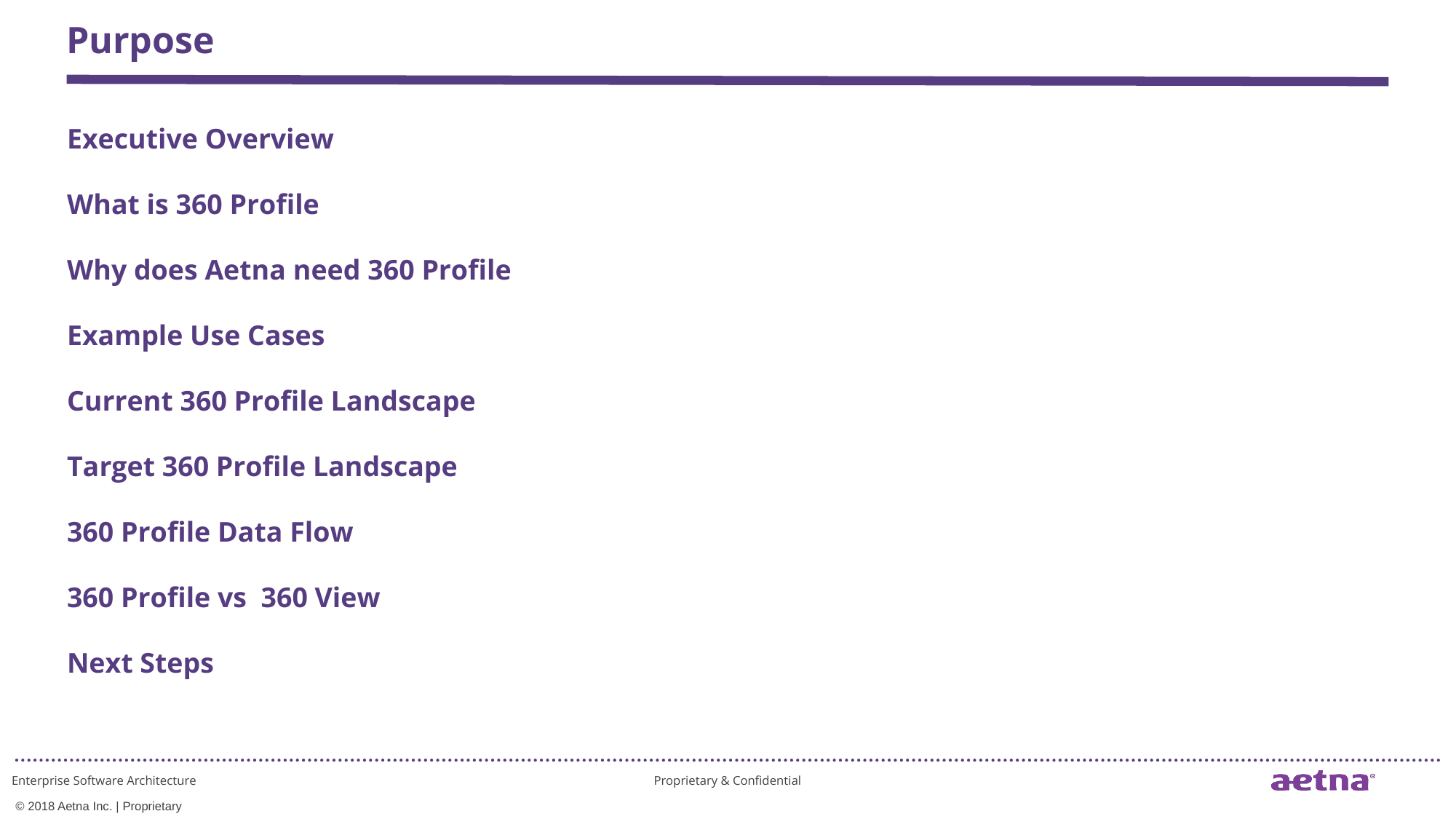

# Purpose
Executive Overview

What is 360 Profile

Why does Aetna need 360 Profile

Example Use Cases

Current 360 Profile Landscape

Target 360 Profile Landscape

360 Profile Data Flow

360 Profile vs  360 View

Next Steps